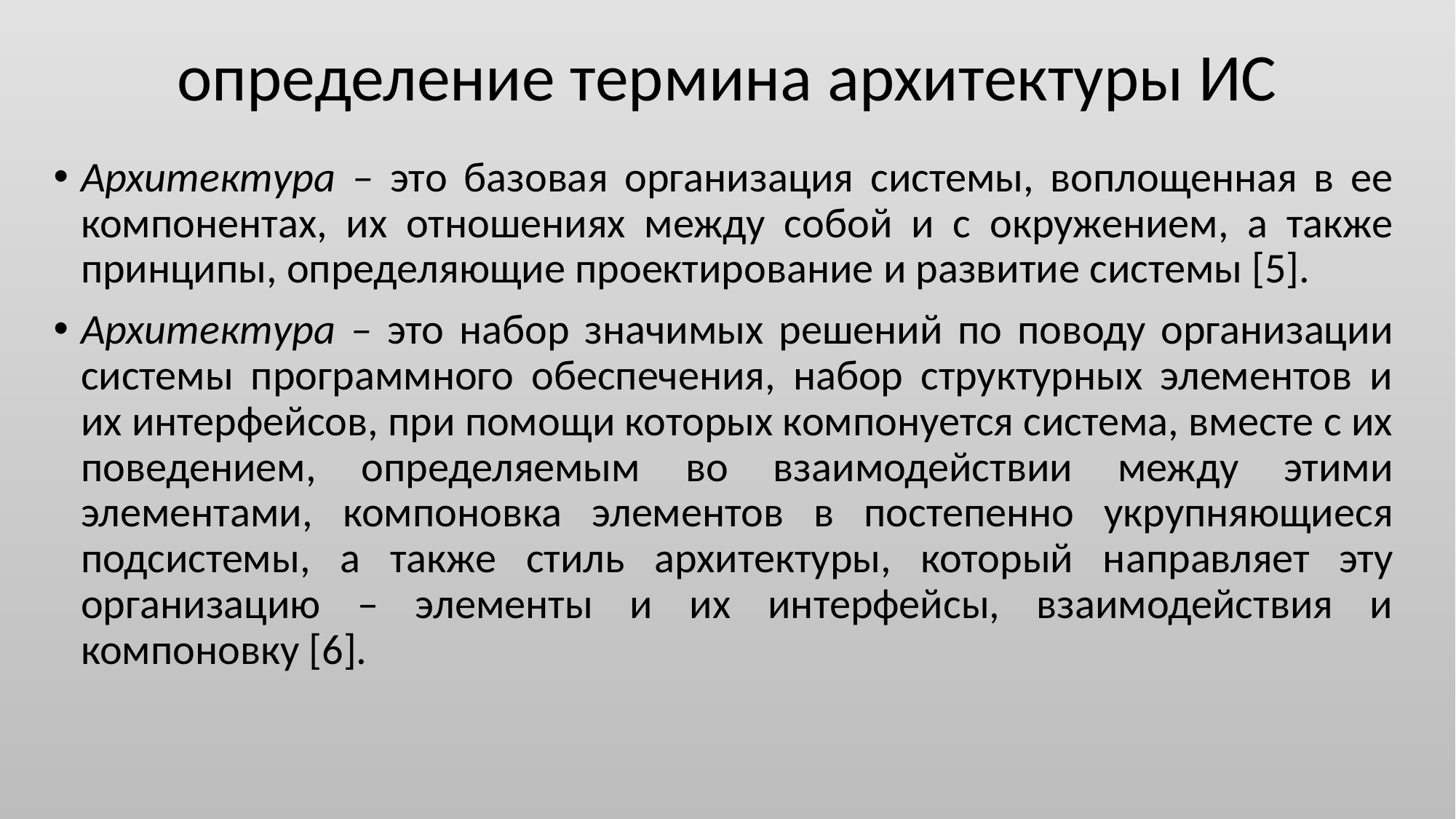

# определение термина архитектуры ИС
Архитектура – это базовая организация системы, воплощенная в ее компонентах, их отношениях между собой и с окружением, а также принципы, определяющие проектирование и развитие системы [5].
Архитектура – это набор значимых решений по поводу организации системы программного обеспечения, набор структурных элементов и их интерфейсов, при помощи которых компонуется система, вместе с их поведением, определяемым во взаимодействии между этими элементами, компоновка элементов в постепенно укрупняющиеся подсистемы, а также стиль архитектуры, который направляет эту организацию – элементы и их интерфейсы, взаимодействия и компоновку [6].